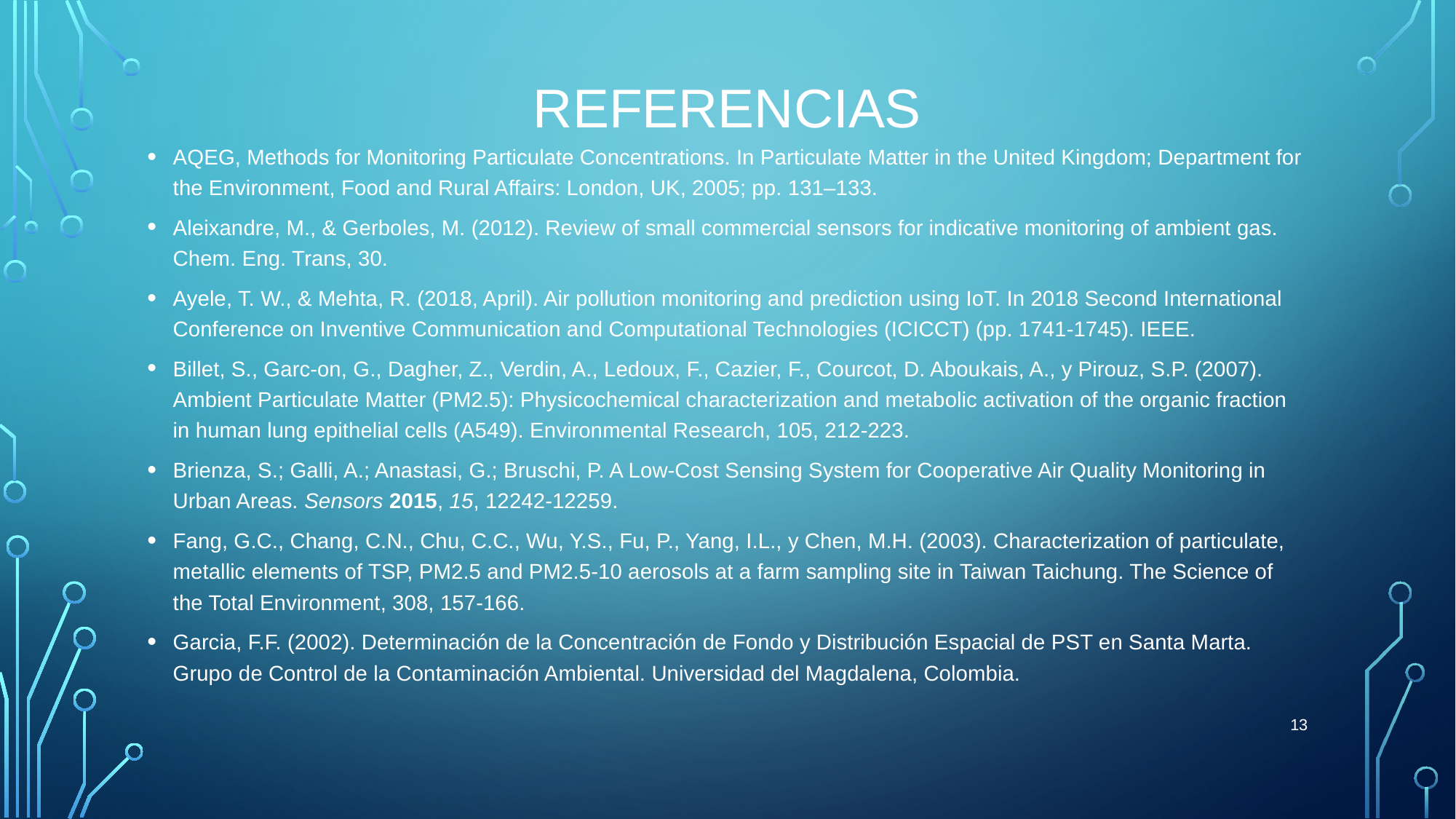

# Referencias
AQEG, Methods for Monitoring Particulate Concentrations. In Particulate Matter in the United Kingdom; Department for the Environment, Food and Rural Affairs: London, UK, 2005; pp. 131–133.
Aleixandre, M., & Gerboles, M. (2012). Review of small commercial sensors for indicative monitoring of ambient gas. Chem. Eng. Trans, 30.
Ayele, T. W., & Mehta, R. (2018, April). Air pollution monitoring and prediction using IoT. In 2018 Second International Conference on Inventive Communication and Computational Technologies (ICICCT) (pp. 1741-1745). IEEE.
Billet, S., Garc-on, G., Dagher, Z., Verdin, A., Ledoux, F., Cazier, F., Courcot, D. Aboukais, A., y Pirouz, S.P. (2007). Ambient Particulate Matter (PM2.5): Physicochemical characterization and metabolic activation of the organic fraction in human lung epithelial cells (A549). Environmental Research, 105, 212-223.
Brienza, S.; Galli, A.; Anastasi, G.; Bruschi, P. A Low-Cost Sensing System for Cooperative Air Quality Monitoring in Urban Areas. Sensors 2015, 15, 12242-12259.
Fang, G.C., Chang, C.N., Chu, C.C., Wu, Y.S., Fu, P., Yang, I.L., y Chen, M.H. (2003). Characterization of particulate, metallic elements of TSP, PM2.5 and PM2.5-10 aerosols at a farm sampling site in Taiwan Taichung. The Science of the Total Environment, 308, 157-166.
Garcia, F.F. (2002). Determinación de la Concentración de Fondo y Distribución Espacial de PST en Santa Marta. Grupo de Control de la Contaminación Ambiental. Universidad del Magdalena, Colombia.

13